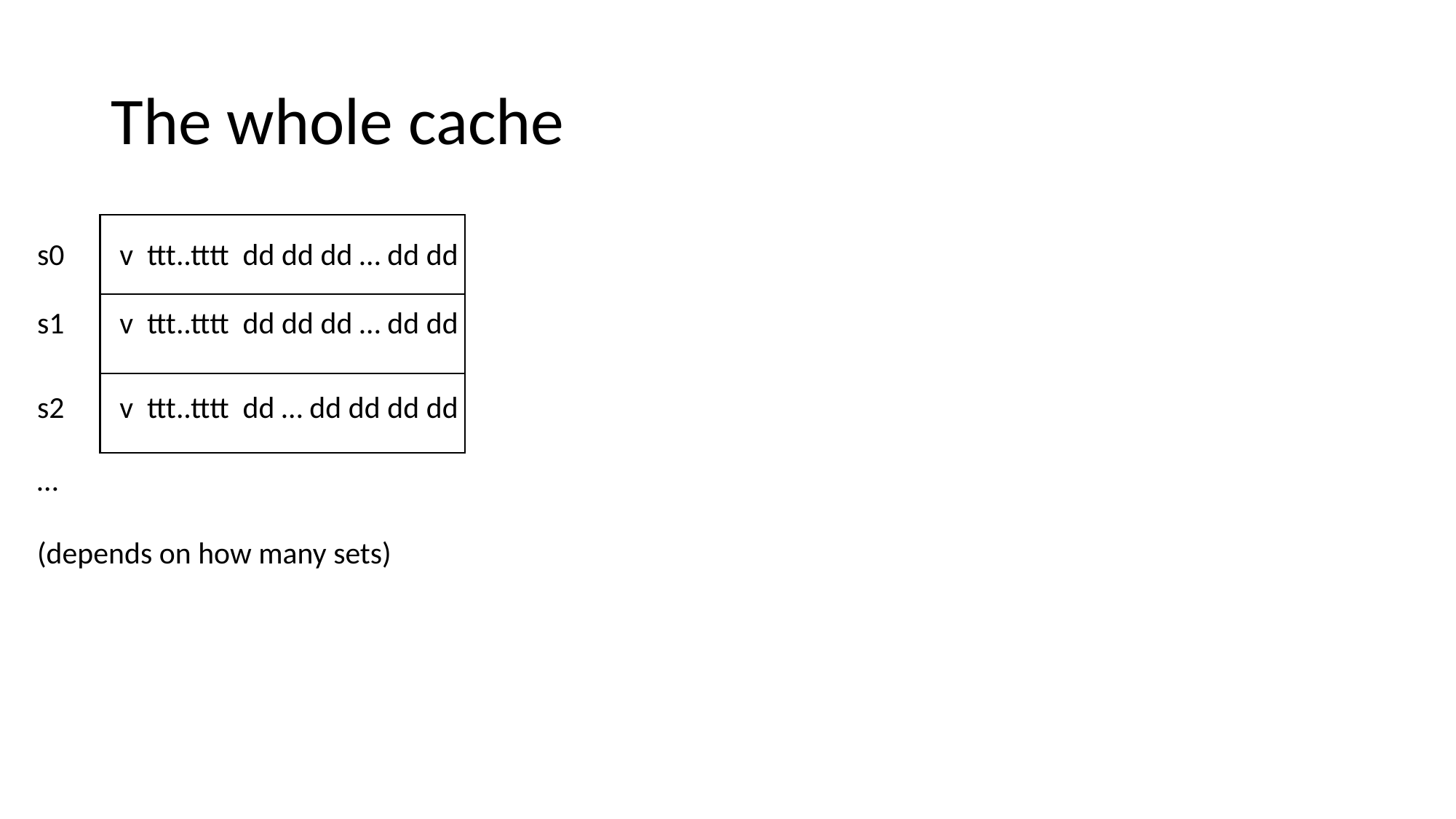

# The whole cache

s0        v  ttt..tttt  dd dd dd … dd dd

s1        v  ttt..tttt  dd dd dd … dd dd

s2        v  ttt..tttt  dd … dd dd dd dd

…

(depends on how many sets)